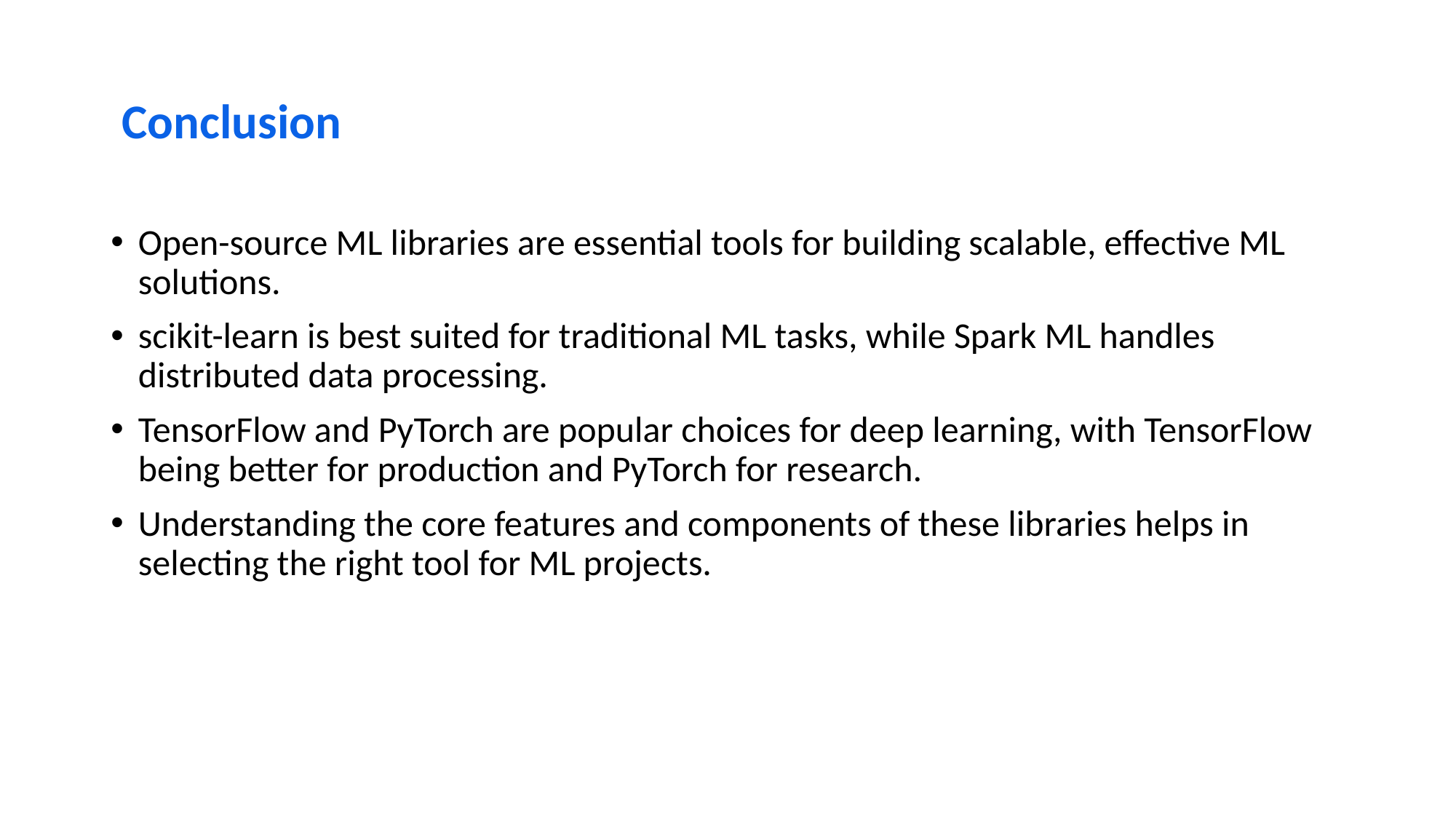

# Conclusion
Open-source ML libraries are essential tools for building scalable, effective ML solutions.
scikit-learn is best suited for traditional ML tasks, while Spark ML handles distributed data processing.
TensorFlow and PyTorch are popular choices for deep learning, with TensorFlow being better for production and PyTorch for research.
Understanding the core features and components of these libraries helps in selecting the right tool for ML projects.